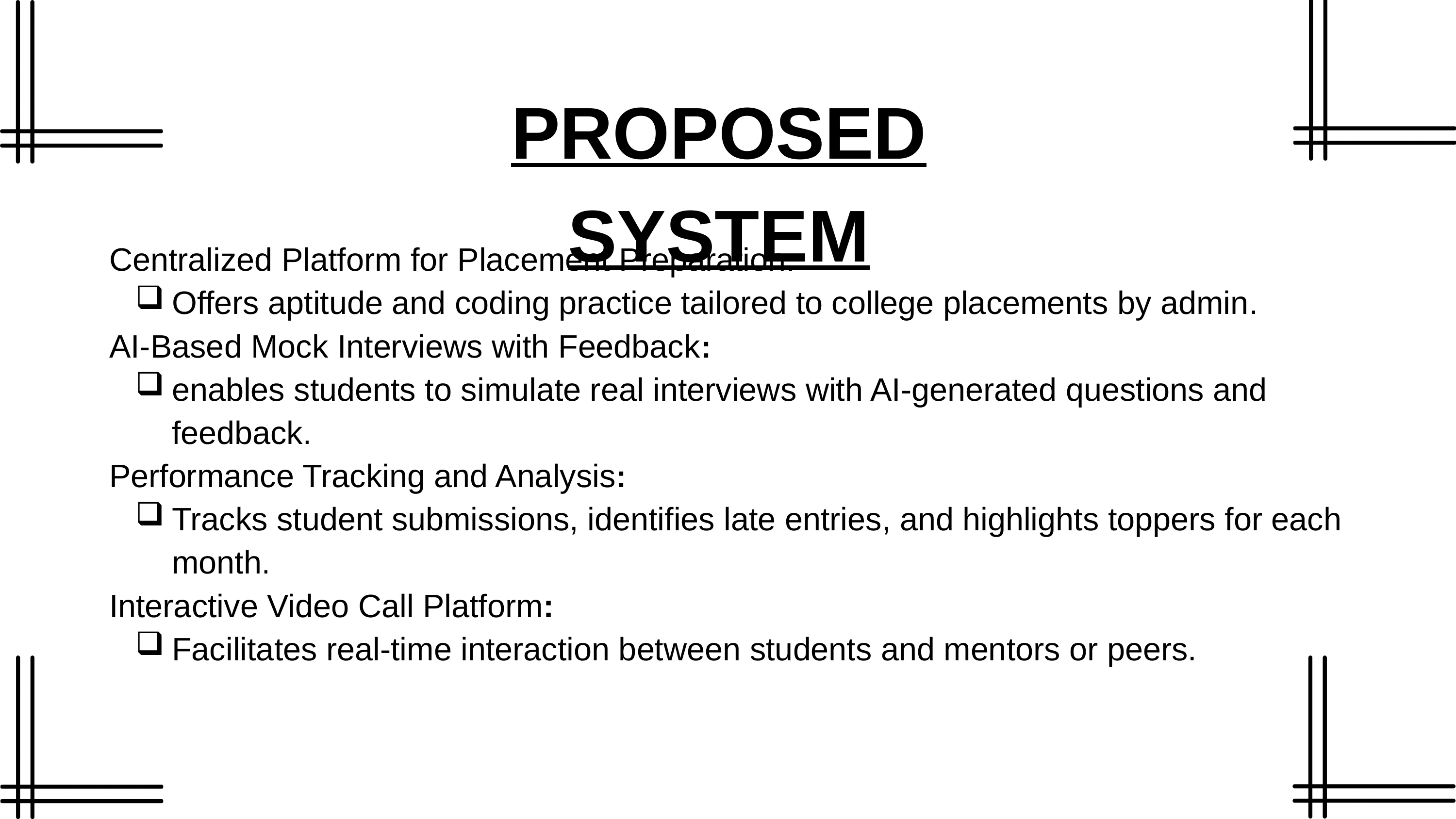

PROPOSED SYSTEM

Centralized Platform for Placement Preparation:
Offers aptitude and coding practice tailored to college placements by admin.
AI-Based Mock Interviews with Feedback:
enables students to simulate real interviews with AI-generated questions and feedback.
Performance Tracking and Analysis:
Tracks student submissions, identifies late entries, and highlights toppers for each month.
Interactive Video Call Platform:
Facilitates real-time interaction between students and mentors or peers.